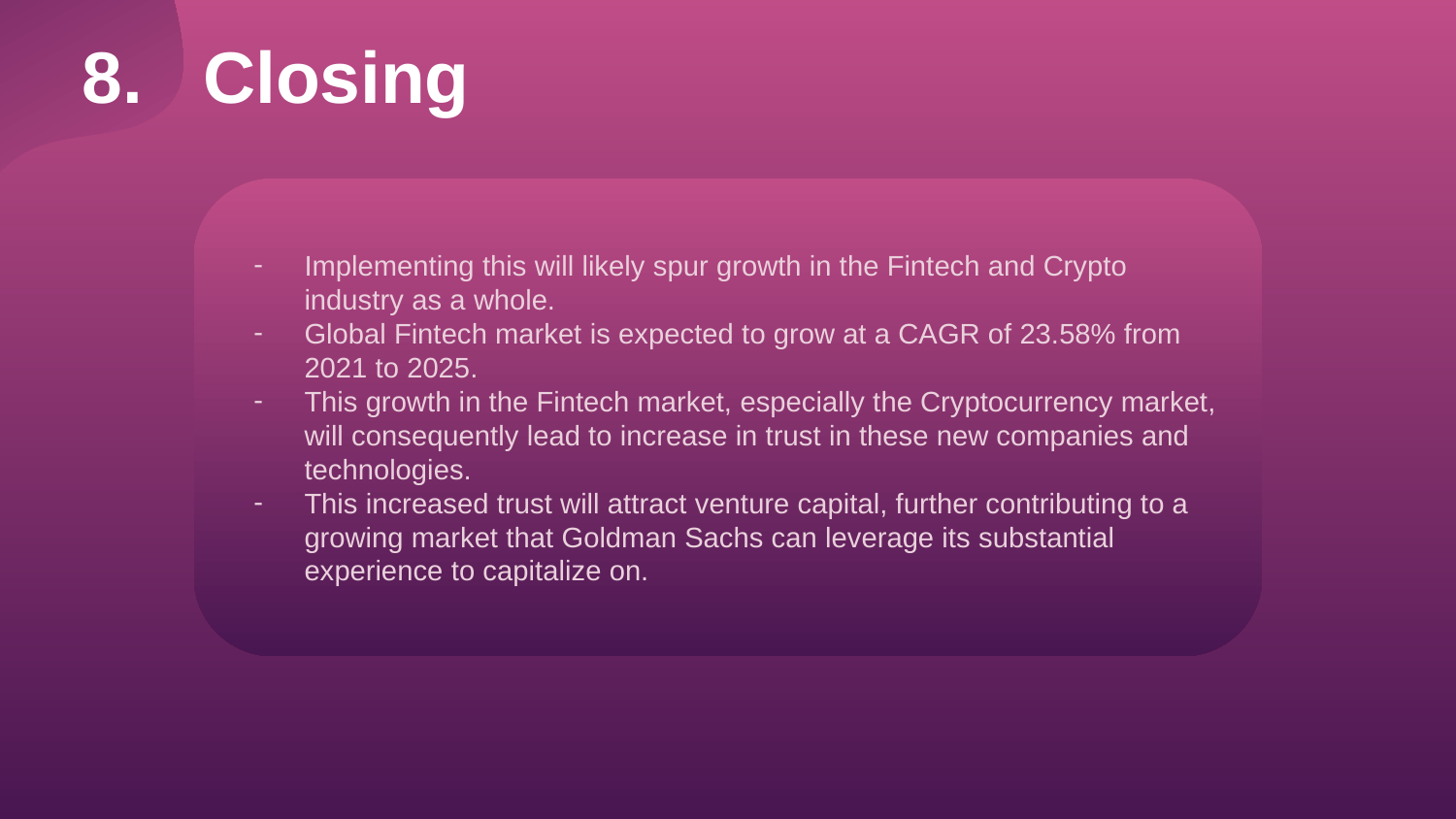

8.   Closing
Implementing this will likely spur growth in the Fintech and Crypto industry as a whole.
Global Fintech market is expected to grow at a CAGR of 23.58% from 2021 to 2025.
This growth in the Fintech market, especially the Cryptocurrency market, will consequently lead to increase in trust in these new companies and technologies.
This increased trust will attract venture capital, further contributing to a growing market that Goldman Sachs can leverage its substantial experience to capitalize on.